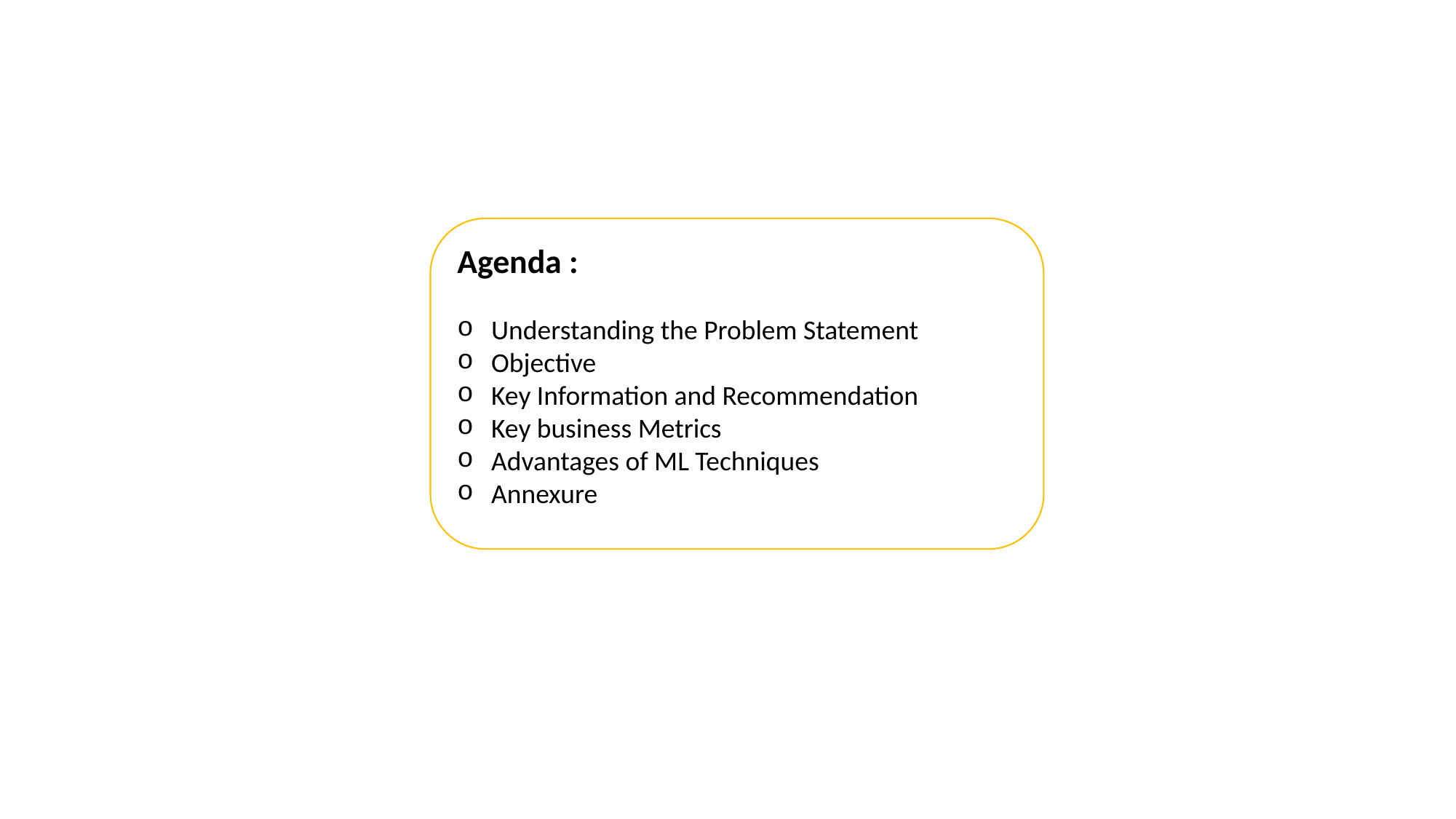

Agenda :

Understanding the Problem Statement
Objective
Key Information and Recommendation
Key business Metrics
Advantages of ML Techniques
Annexure